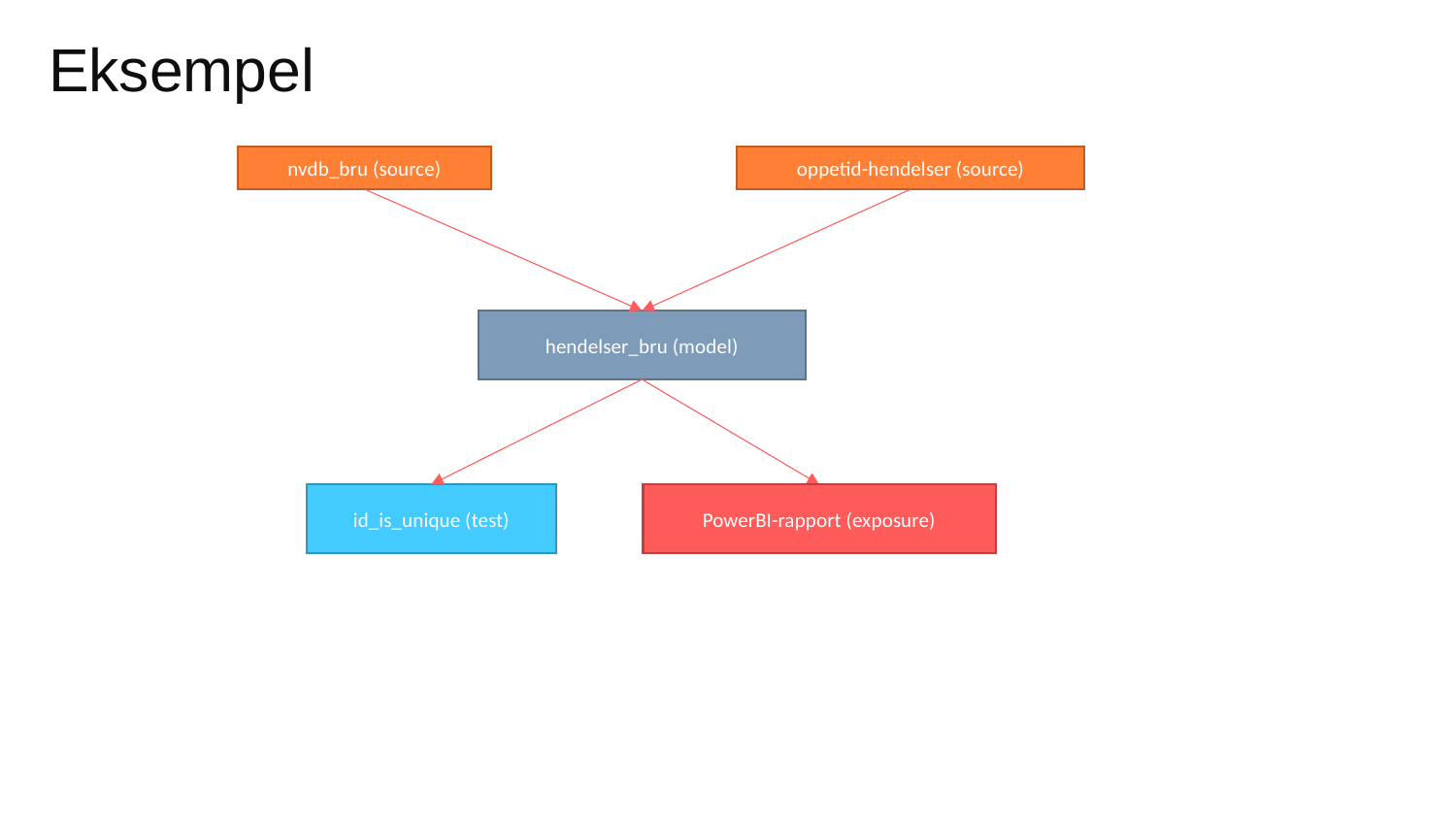

# Eksempel
nvdb_bru (source)
oppetid-hendelser (source)
hendelser_bru (model)
id_is_unique (test)
PowerBI-rapport (exposure)